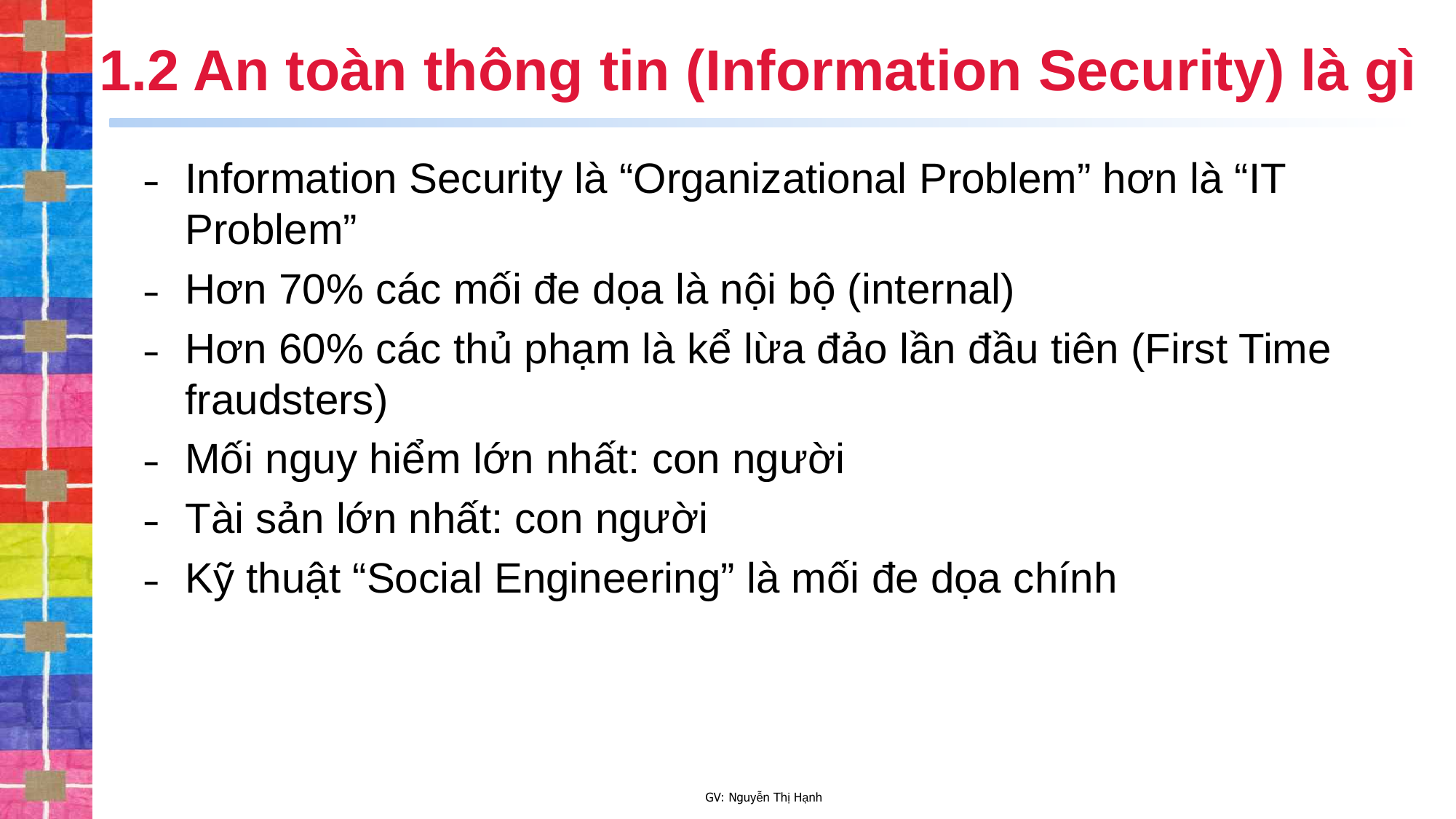

# 1.2 An toàn thông tin (Information Security) là gì
Information Security là “Organizational Problem” hơn là “IT Problem”
Hơn 70% các mối đe dọa là nội bộ (internal)
Hơn 60% các thủ phạm là kể lừa đảo lần đầu tiên (First Time fraudsters)
Mối nguy hiểm lớn nhất: con người
Tài sản lớn nhất: con người
Kỹ thuật “Social Engineering” là mối đe dọa chính

GV: Nguyễn Thị Hạnh